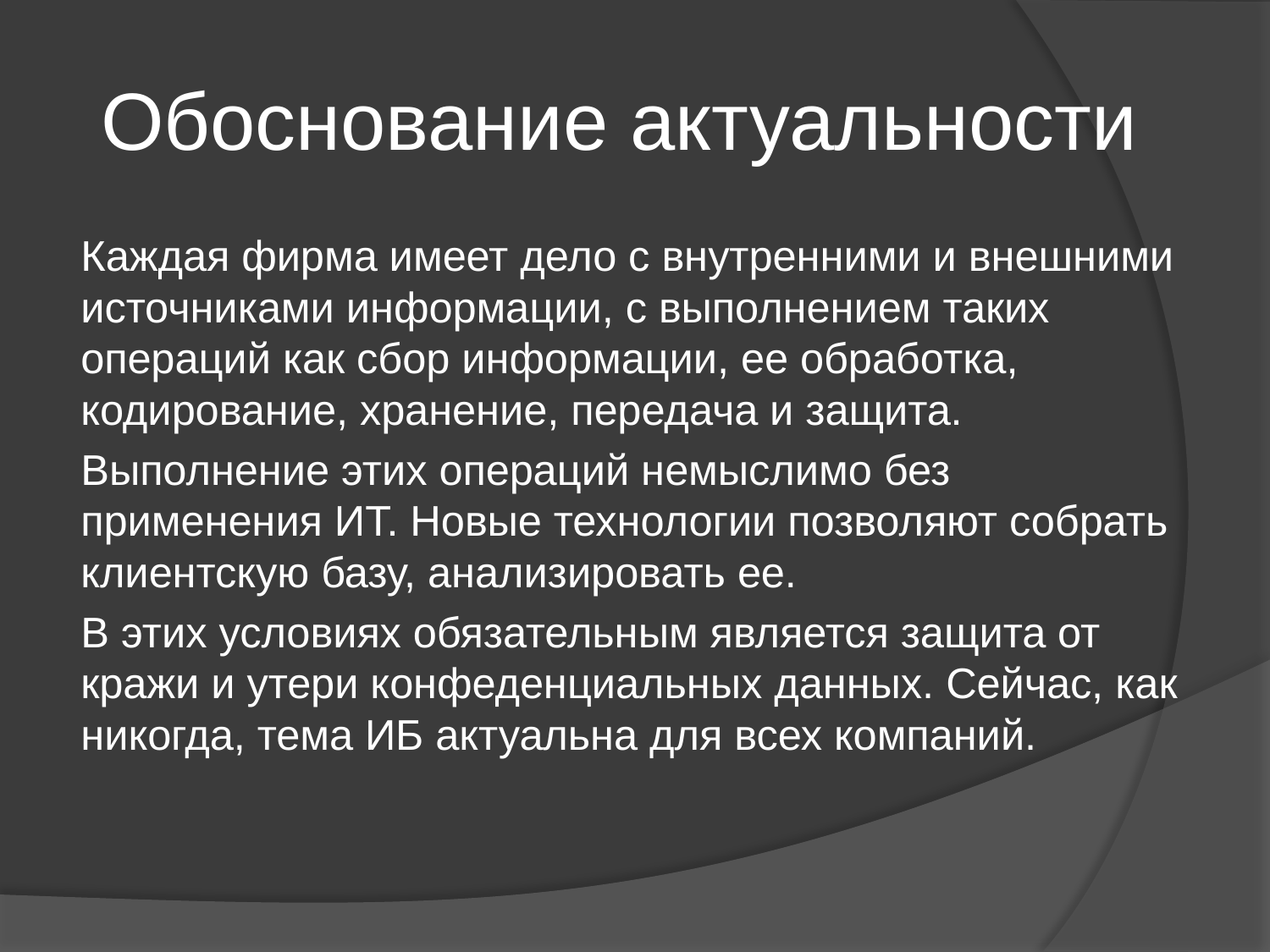

# Обоснование актуальности
	Каждая фирма имеет дело с внутренними и внешними источниками информации, с выполнением таких операций как сбор информации, ее обработка, кодирование, хранение, передача и защита.
	Выполнение этих операций немыслимо без применения ИТ. Новые технологии позволяют собрать клиентскую базу, анализировать ее.
	В этих условиях обязательным является защита от кражи и утери конфеденциальных данных. Сейчас, как никогда, тема ИБ актуальна для всех компаний.